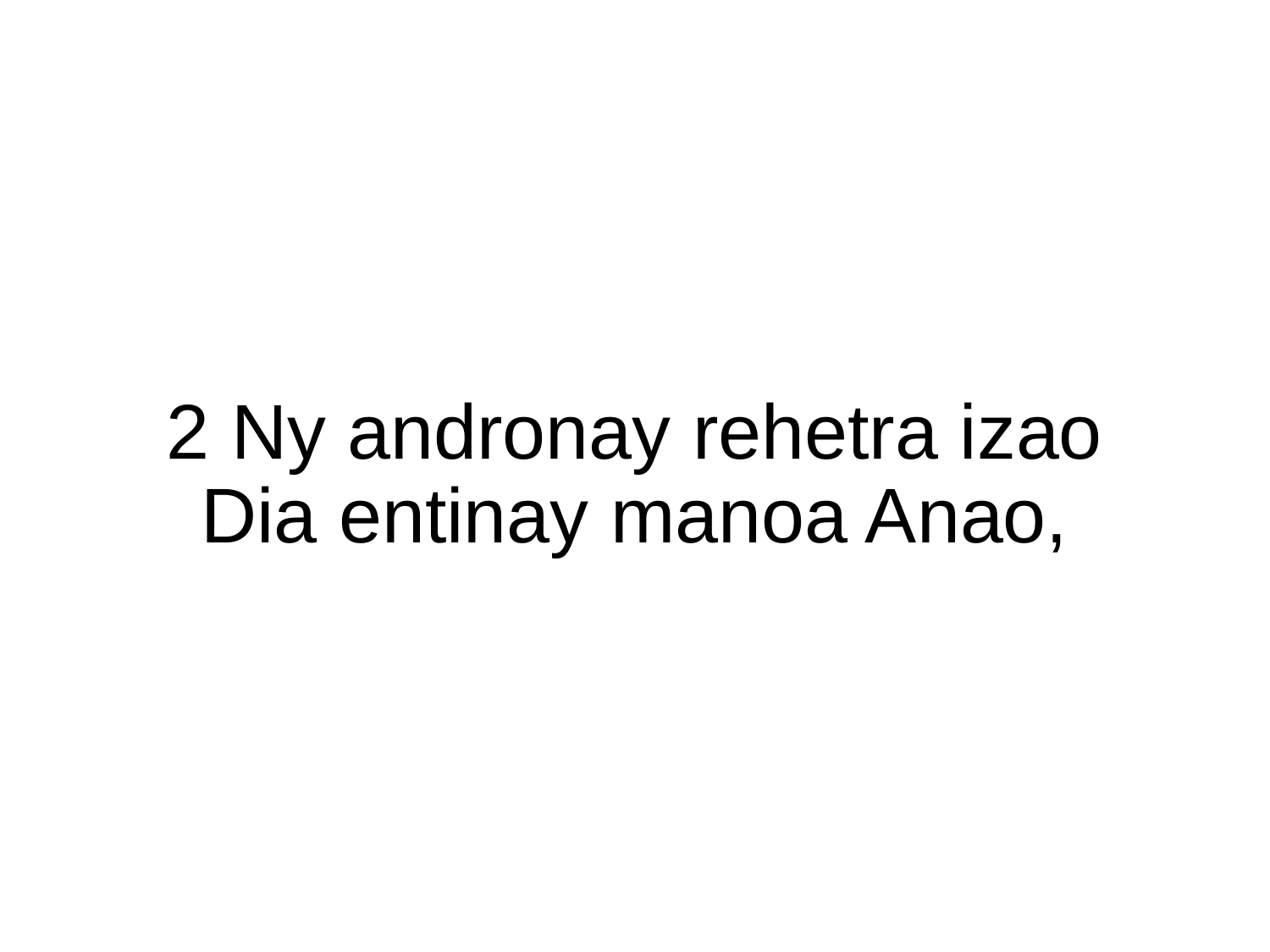

2 Ny andronay rehetra izao
Dia entinay manoa Anao,